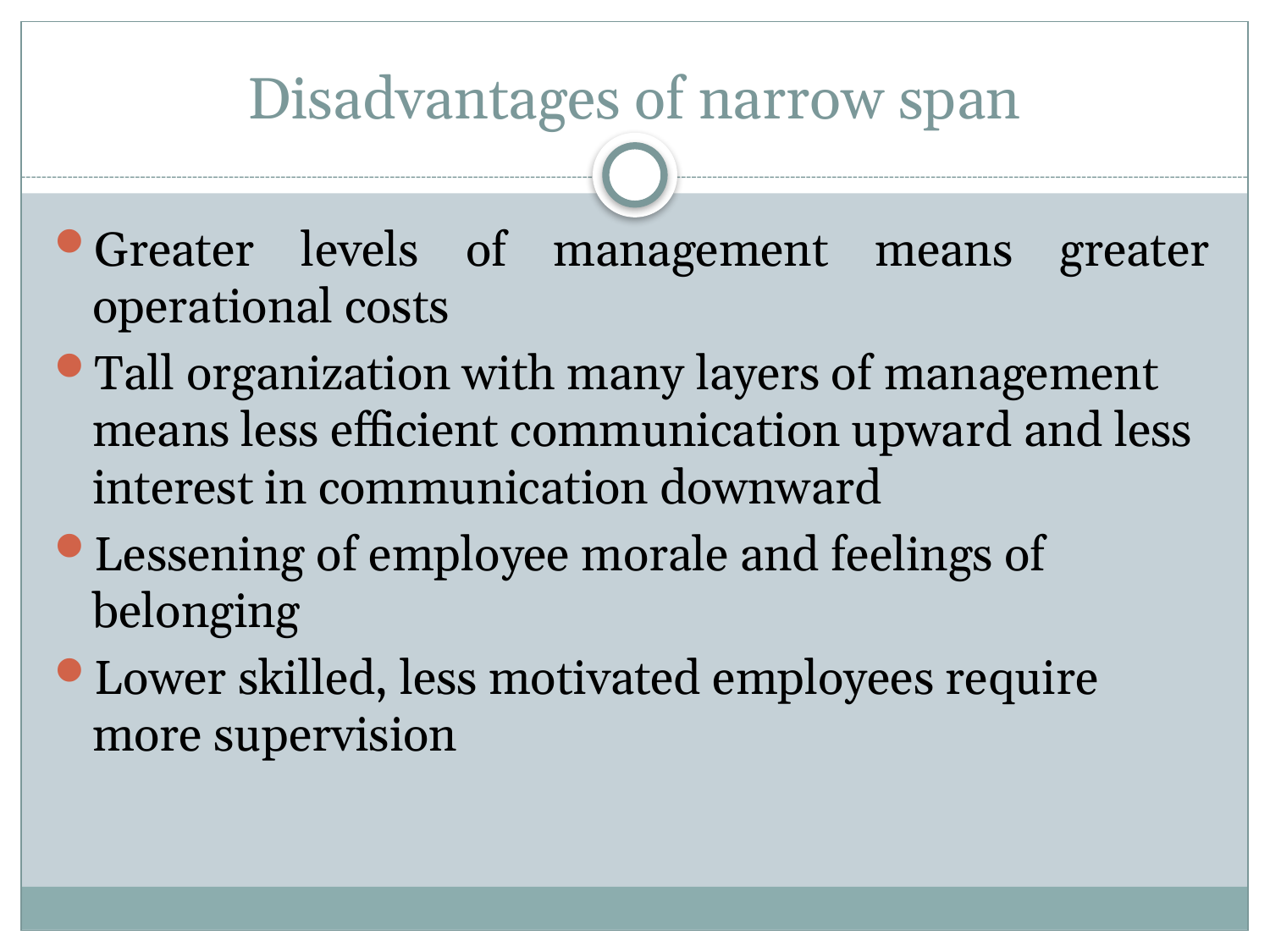

# Disadvantages of narrow span
Greater levels of management means greater operational costs
Tall organization with many layers of management means less efficient communication upward and less interest in communication downward
Lessening of employee morale and feelings of belonging
Lower skilled, less motivated employees require more supervision